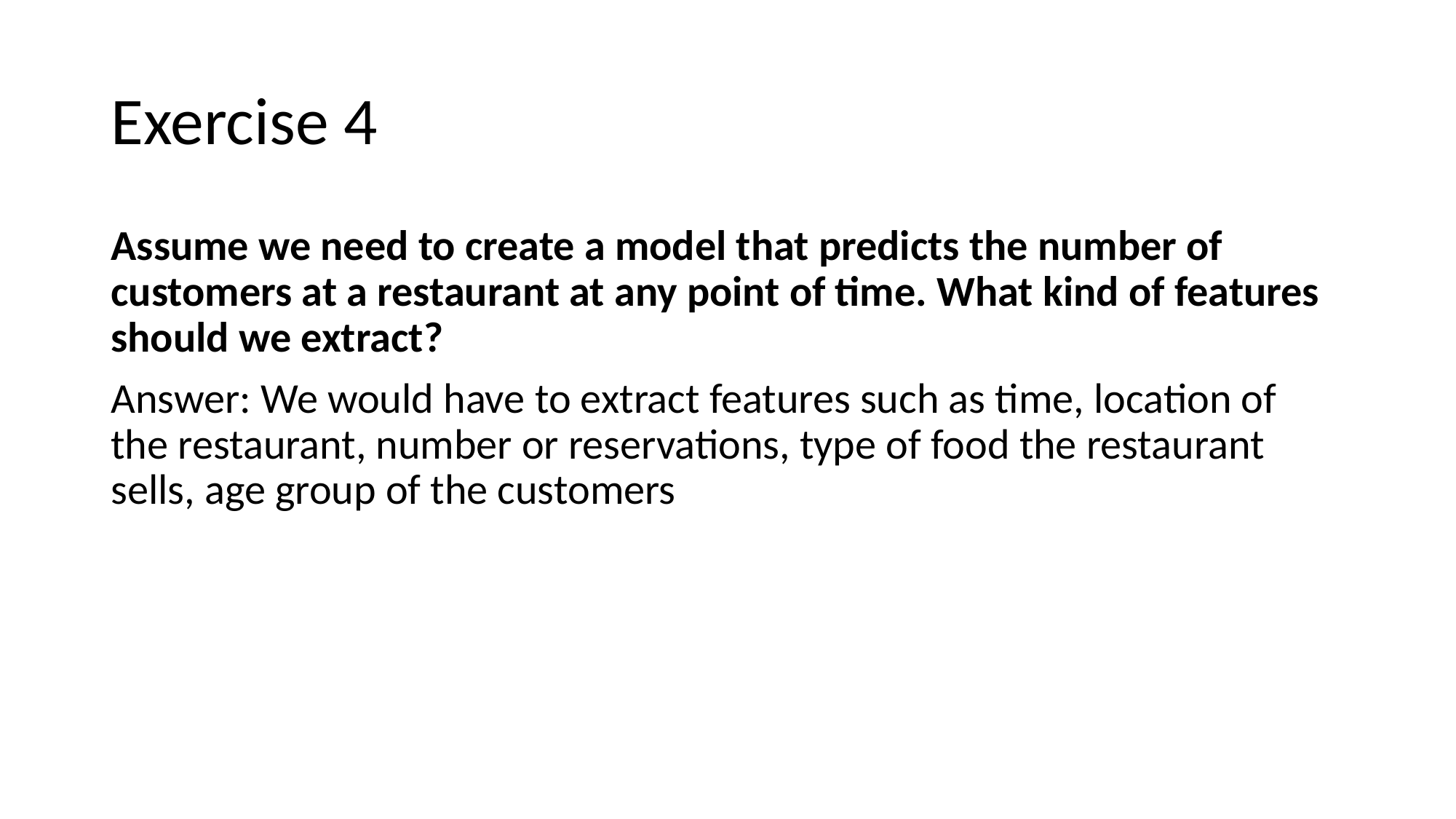

# Exercise 4
Assume we need to create a model that predicts the number of customers at a restaurant at any point of time. What kind of features should we extract?
Answer: We would have to extract features such as time, location of the restaurant, number or reservations, type of food the restaurant sells, age group of the customers